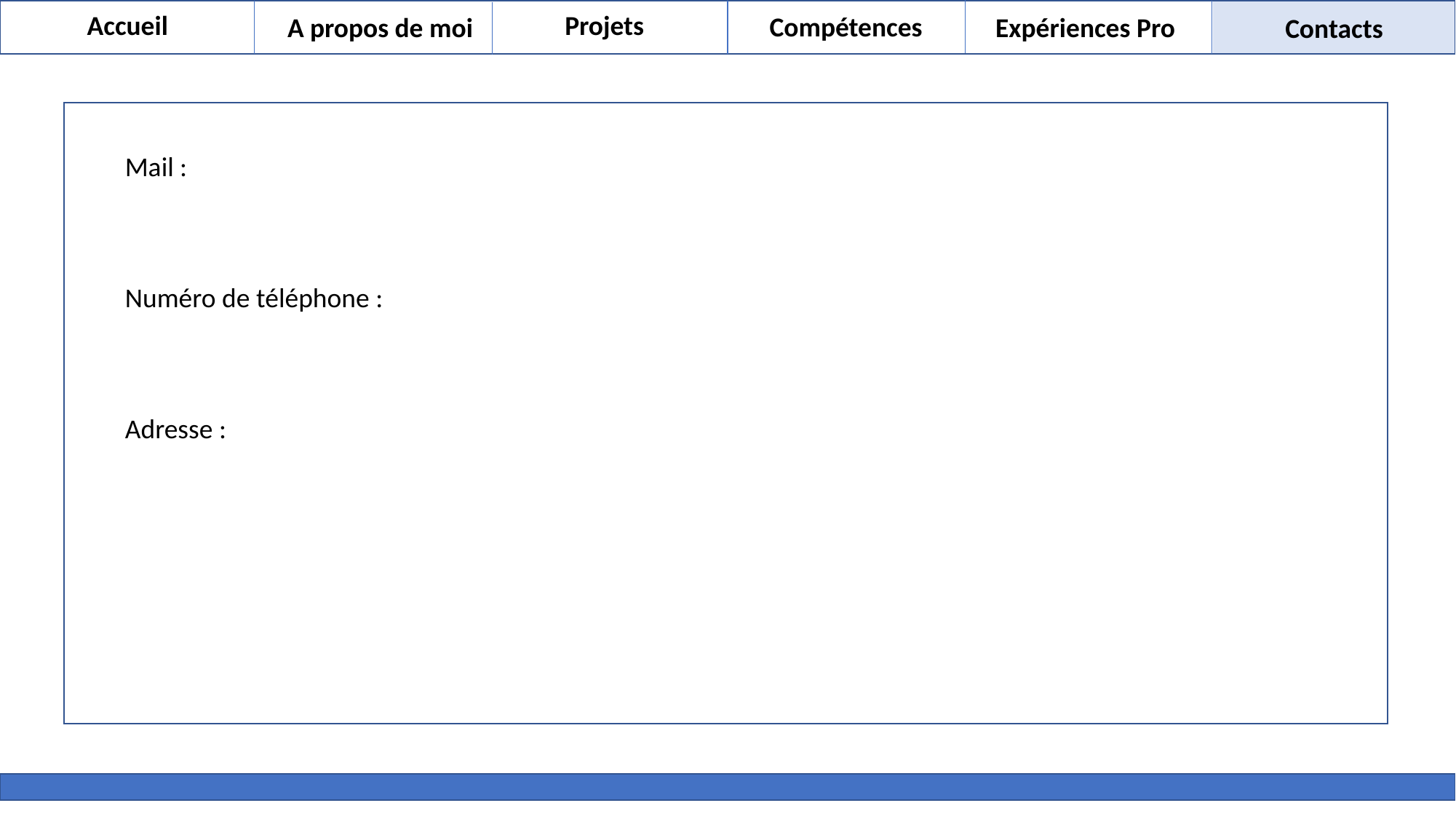

Projets
Accueil
Compétences
Expériences Pro
A propos de moi
Contacts

Mail :

Numéro de téléphone :

Adresse :